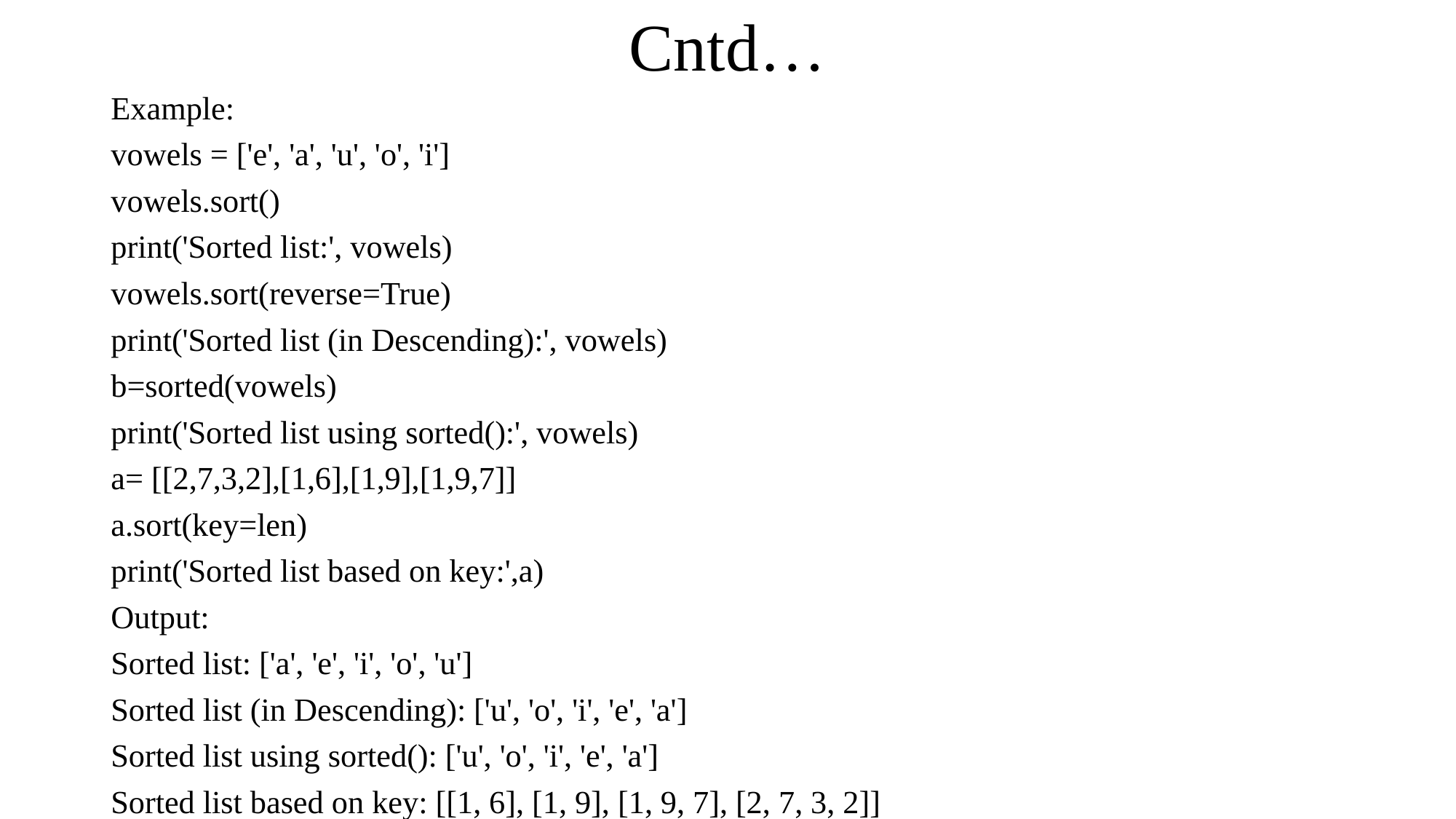

# Cntd…
Example:
vowels = ['e', 'a', 'u', 'o', 'i']
vowels.sort()
print('Sorted list:', vowels)
vowels.sort(reverse=True)
print('Sorted list (in Descending):', vowels)
b=sorted(vowels)
print('Sorted list using sorted():', vowels)
a= [[2,7,3,2],[1,6],[1,9],[1,9,7]]
a.sort(key=len)
print('Sorted list based on key:',a)
Output:
Sorted list: ['a', 'e', 'i', 'o', 'u']
Sorted list (in Descending): ['u', 'o', 'i', 'e', 'a']
Sorted list using sorted(): ['u', 'o', 'i', 'e', 'a']
Sorted list based on key: [[1, 6], [1, 9], [1, 9, 7], [2, 7, 3, 2]]